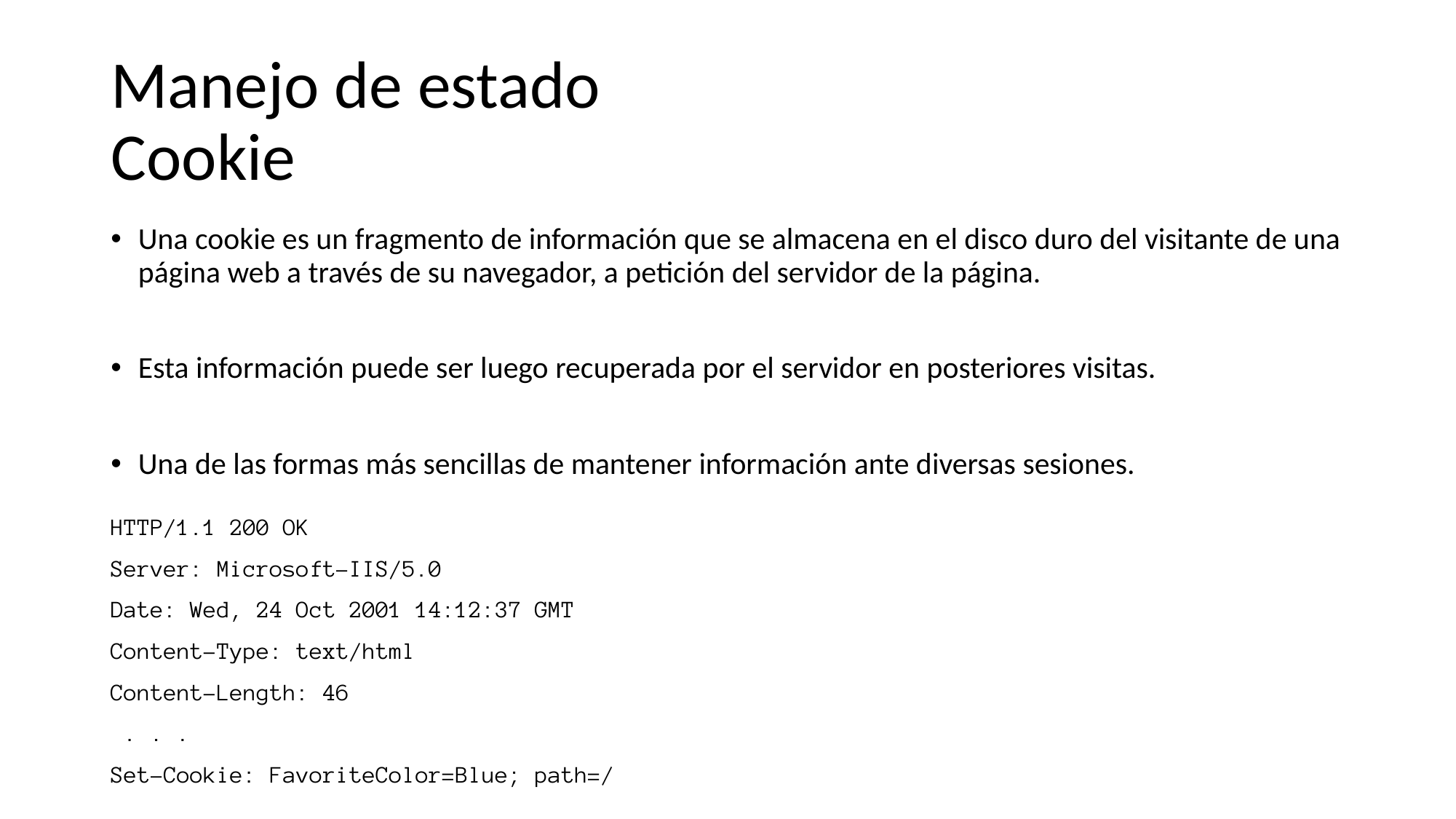

# Manejo de estado Cookie
Una cookie es un fragmento de información que se almacena en el disco duro del visitante de una página web a través de su navegador, a petición del servidor de la página.

Esta información puede ser luego recuperada por el servidor en posteriores visitas.

Una de las formas más sencillas de mantener información ante diversas sesiones.

HTTP/1.1 200 OK
Server: Microsoft-IIS/5.0
Date: Wed, 24 Oct 2001 14:12:37 GMT
Content-Type: text/html
Content-Length: 46
 . . .
Set-Cookie: FavoriteColor=Blue; path=/